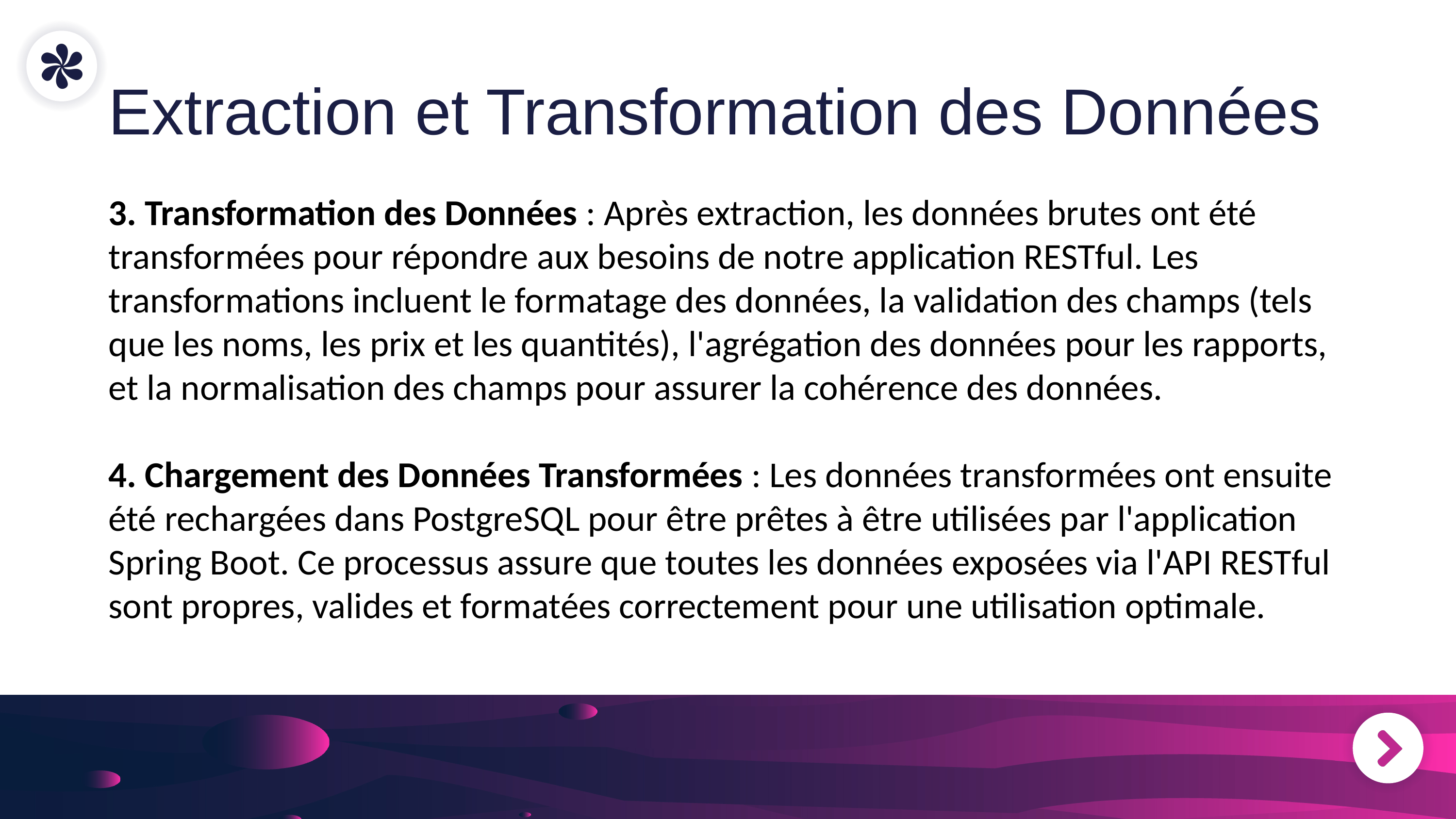

Extraction et Transformation des Données
3. Transformation des Données : Après extraction, les données brutes ont été transformées pour répondre aux besoins de notre application RESTful. Les transformations incluent le formatage des données, la validation des champs (tels que les noms, les prix et les quantités), l'agrégation des données pour les rapports, et la normalisation des champs pour assurer la cohérence des données.

4. Chargement des Données Transformées : Les données transformées ont ensuite été rechargées dans PostgreSQL pour être prêtes à être utilisées par l'application Spring Boot. Ce processus assure que toutes les données exposées via l'API RESTful sont propres, valides et formatées correctement pour une utilisation optimale.